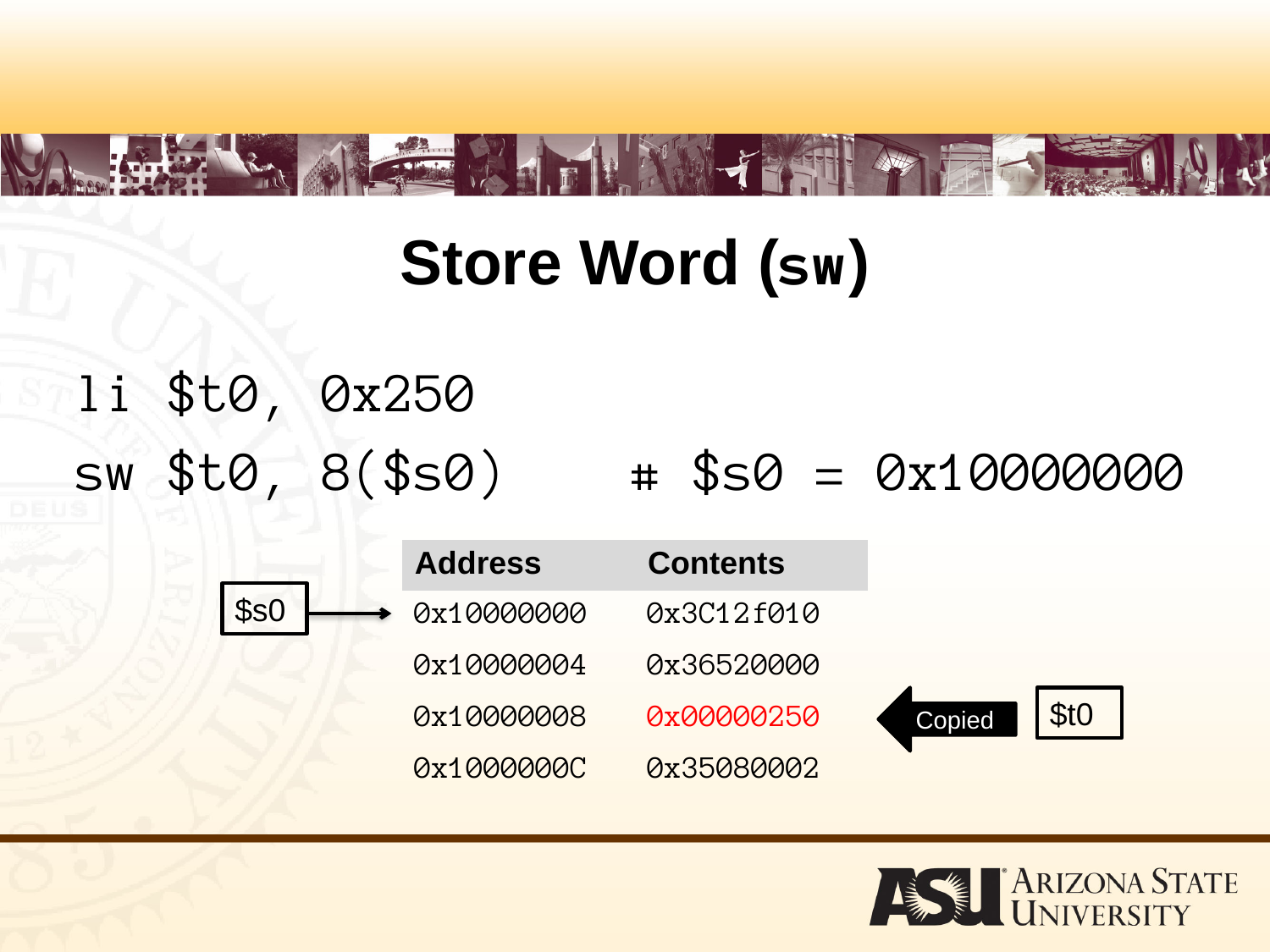

# Store Word (sw)
li $t0, 0x250
sw $t0, 8($s0)	# $s0 = 0x10000000
| Address | Contents |
| --- | --- |
| 0x10000000 | 0x3C12f010 |
| 0x10000004 | 0x36520000 |
| 0x10000008 | 0x00000250 |
| 0x1000000C | 0x35080002 |
$s0
Copied
$t0